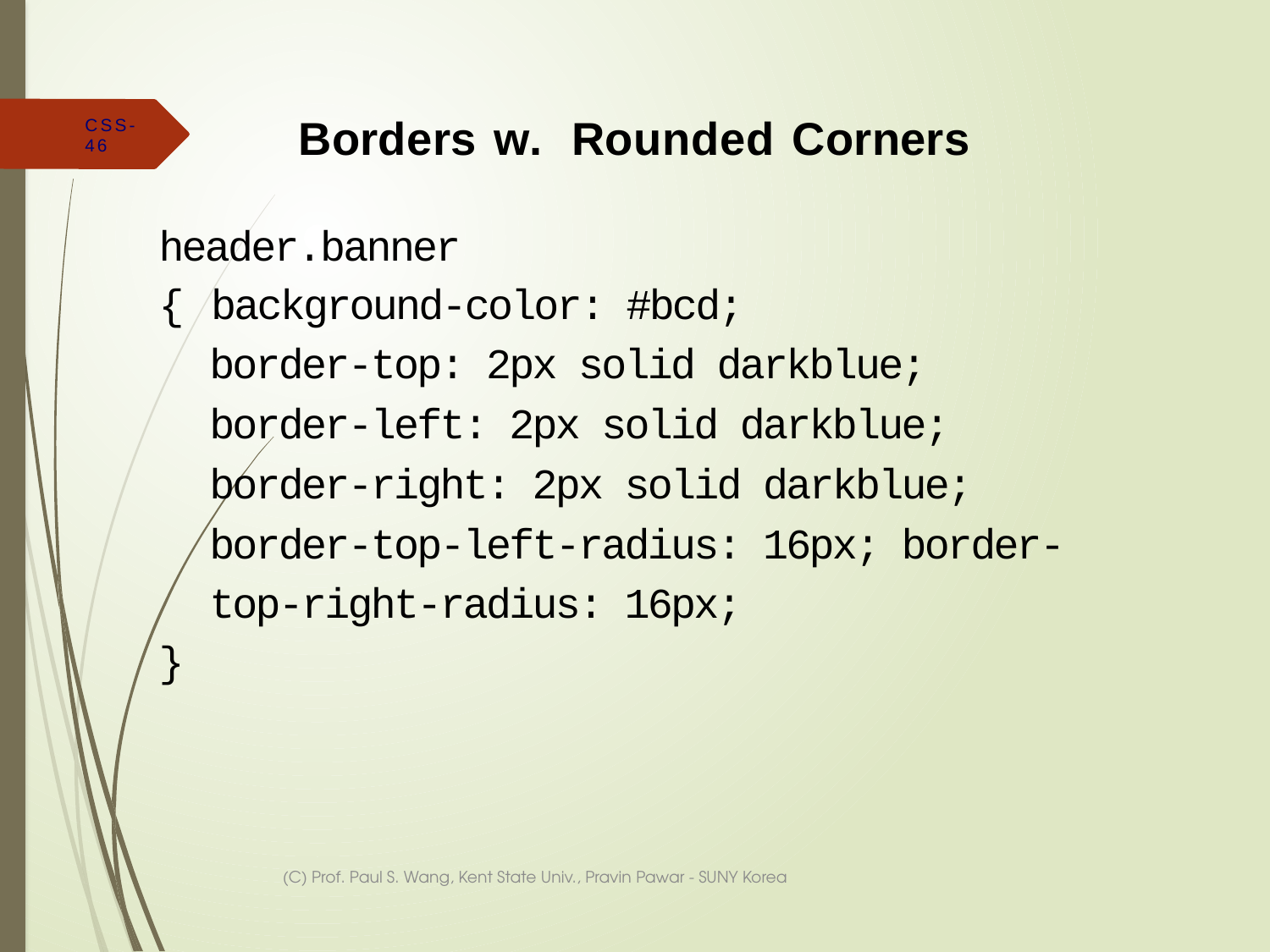

CSS-46
Borders w.	Rounded Corners
header.banner
{	background-color: #bcd;
border-top: 2px solid darkblue; border-left: 2px solid darkblue; border-right: 2px solid darkblue; border-top-left-radius: 16px; border-top-right-radius: 16px;
}
(C) Prof. Paul S. Wang, Kent State Univ., Pravin Pawar - SUNY Korea